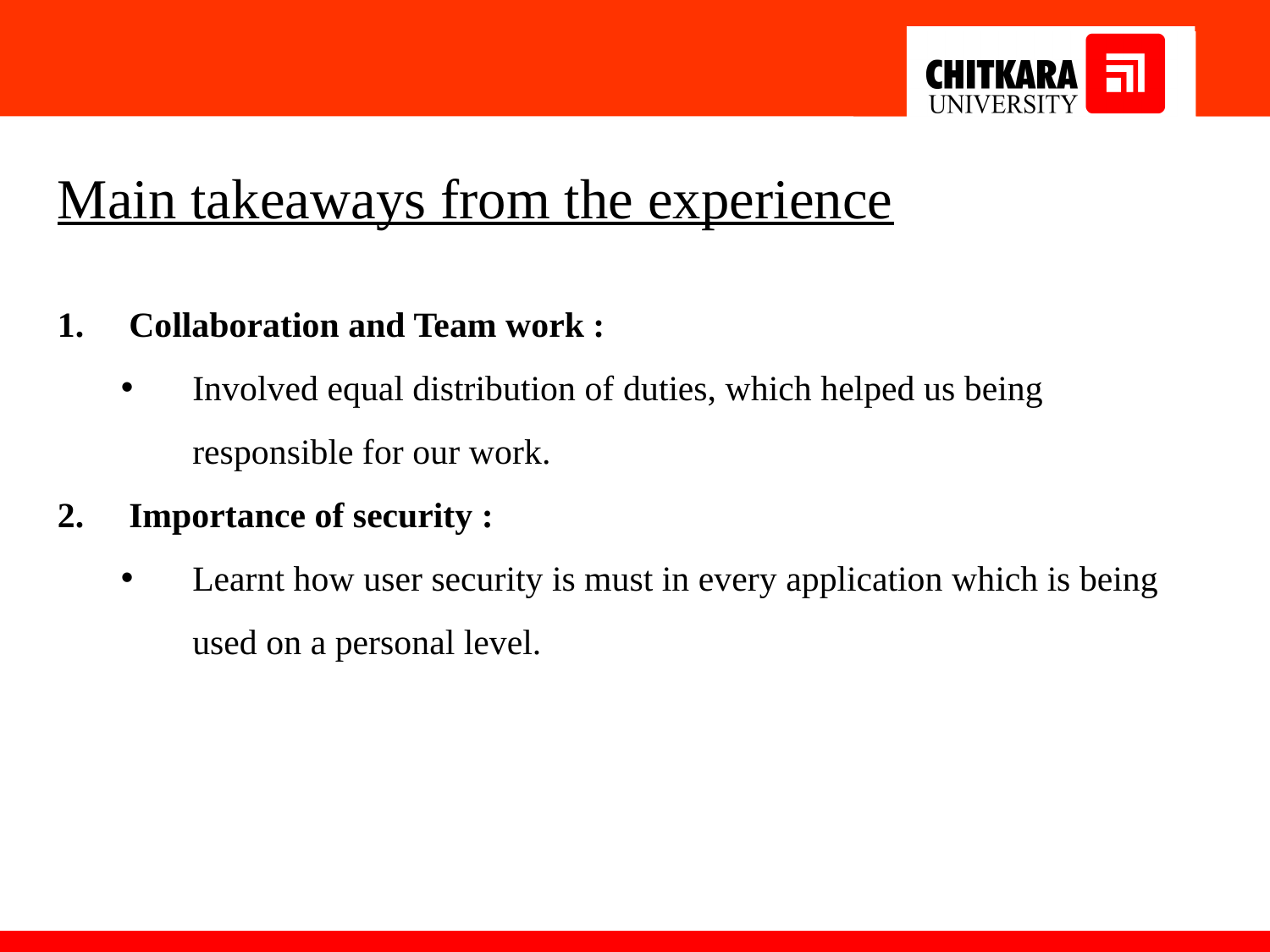

Main takeaways from the experience

Collaboration and Team work :
Involved equal distribution of duties, which helped us being responsible for our work.
Importance of security :
Learnt how user security is must in every application which is being used on a personal level.